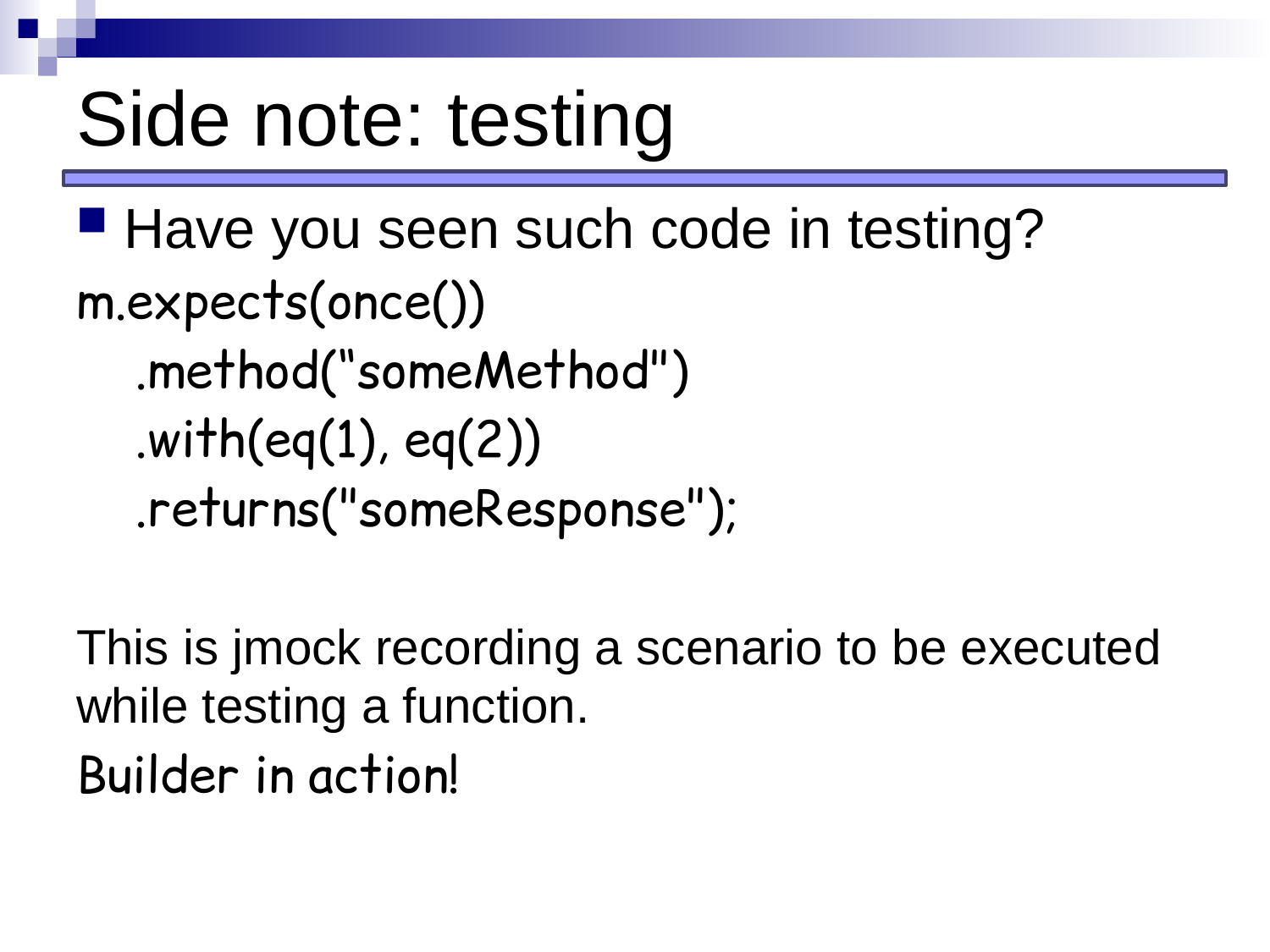

# Side note: testing
Have you seen such code in testing?
m.expects(once())
    .method(“someMethod")
    .with(eq(1), eq(2))
    .returns("someResponse");

This is jmock recording a scenario to be executed while testing a function.
Builder in action!